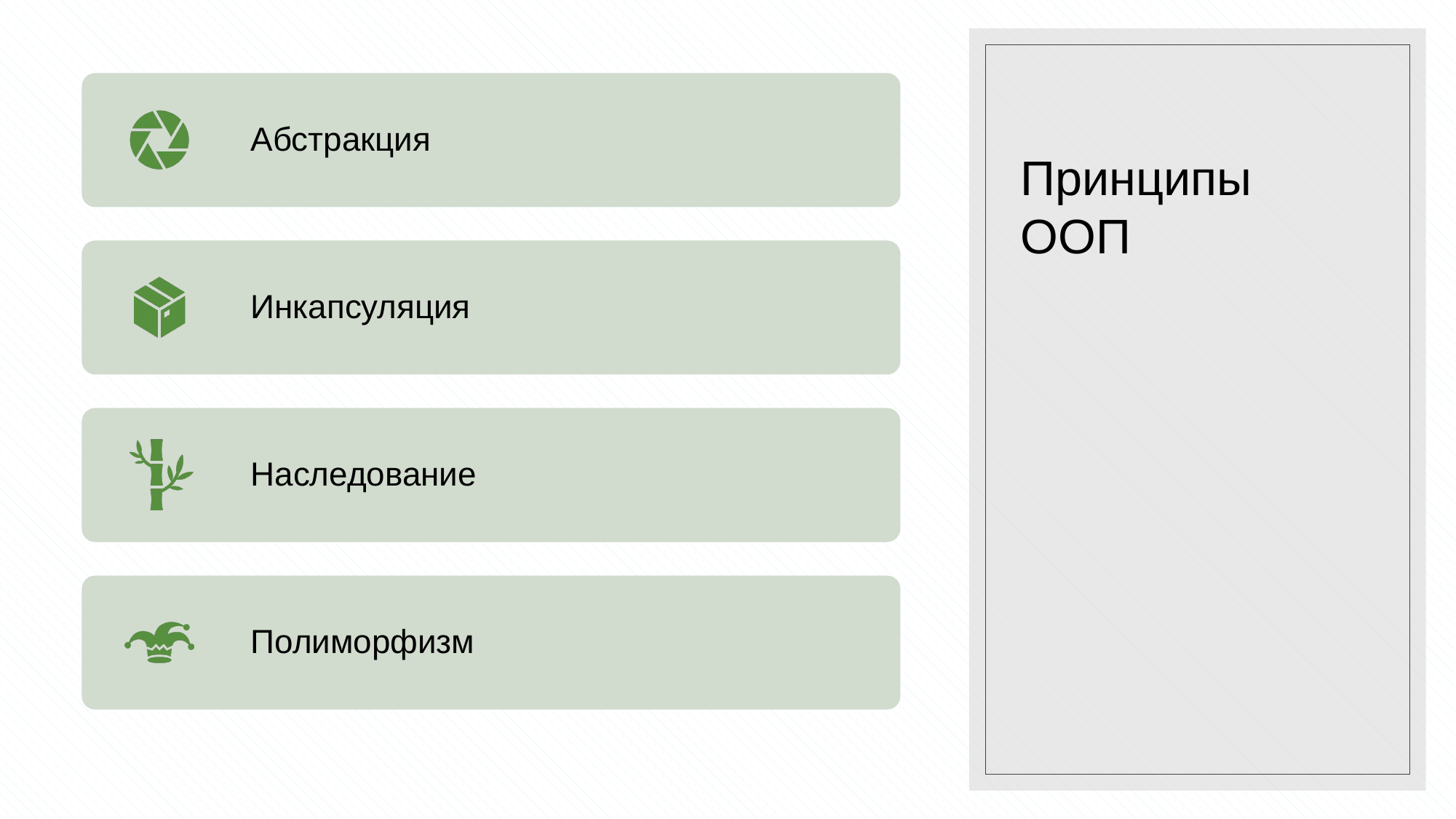

# Принципы ООП
Абстракция
Инкапсуляция
Наследование
Полиморфизм